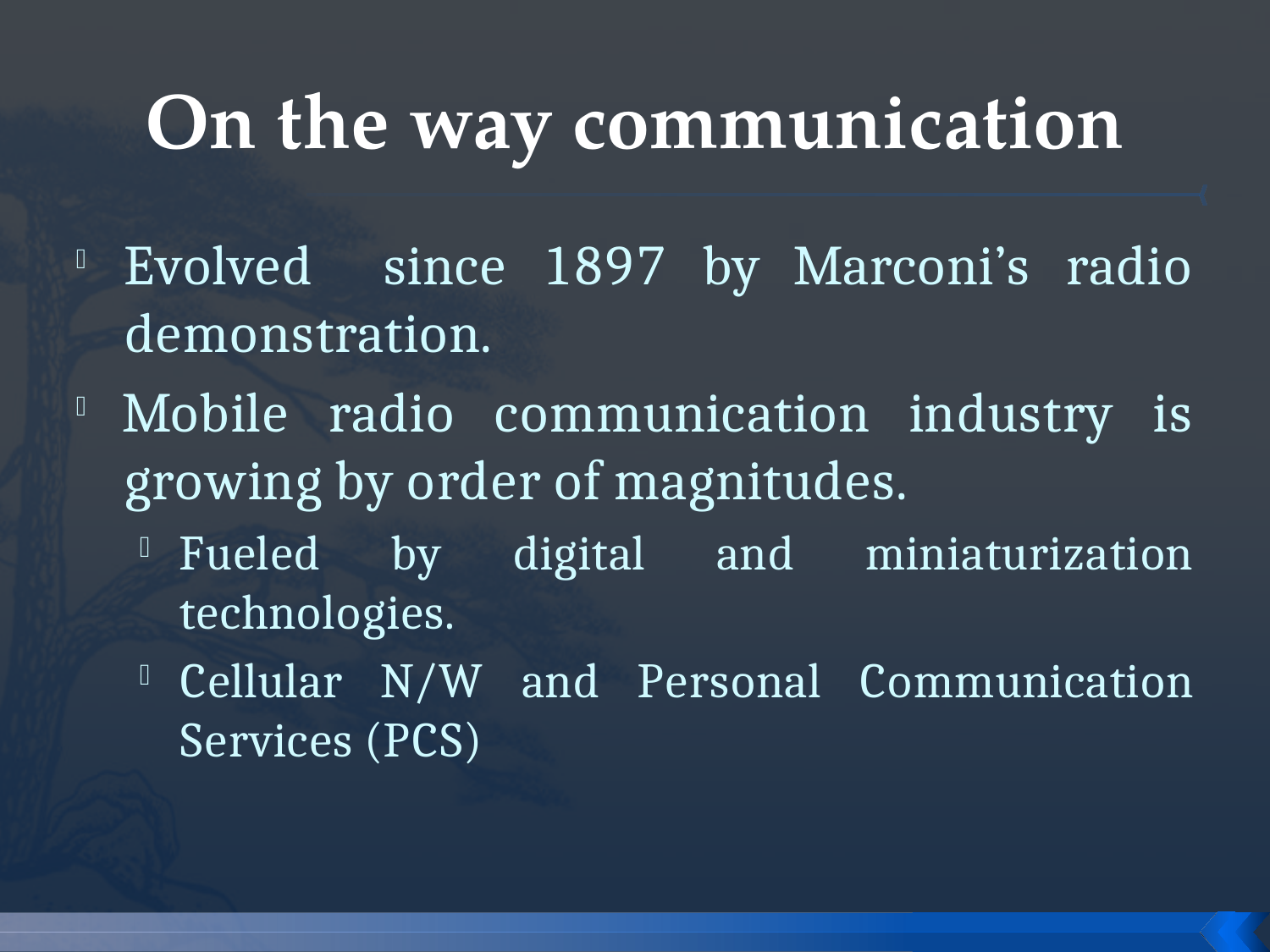

# On the way communication
Evolved  since 1897 by Marconi’s radio demonstration.
Mobile radio communication industry is growing by order of magnitudes.
Fueled by digital and miniaturization technologies.
Cellular N/W and Personal Communication Services (PCS)